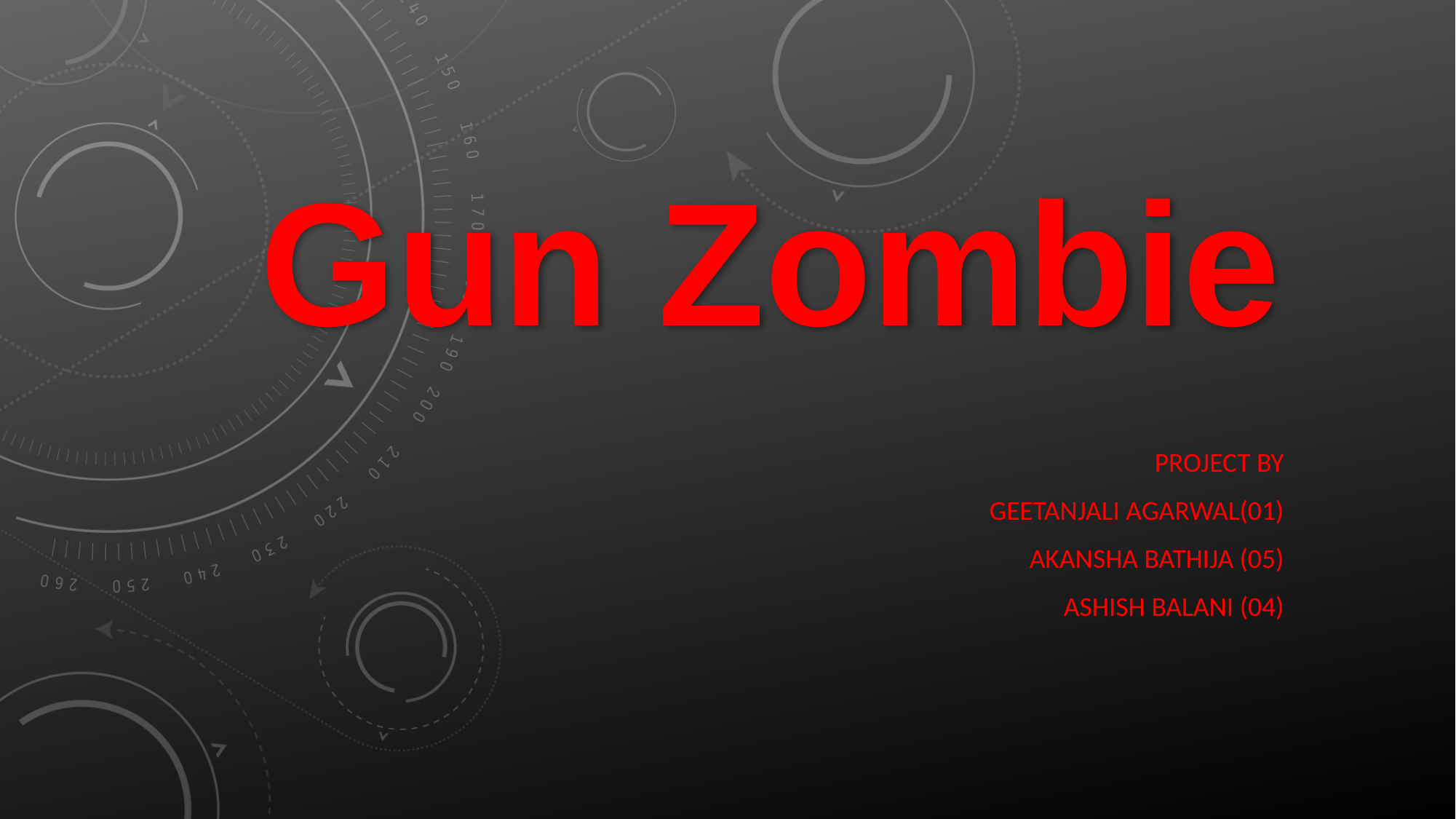

# Gun Zombie
Project by
Geetanjali Agarwal(01)
Akansha Bathija (05)
Ashish Balani (04)